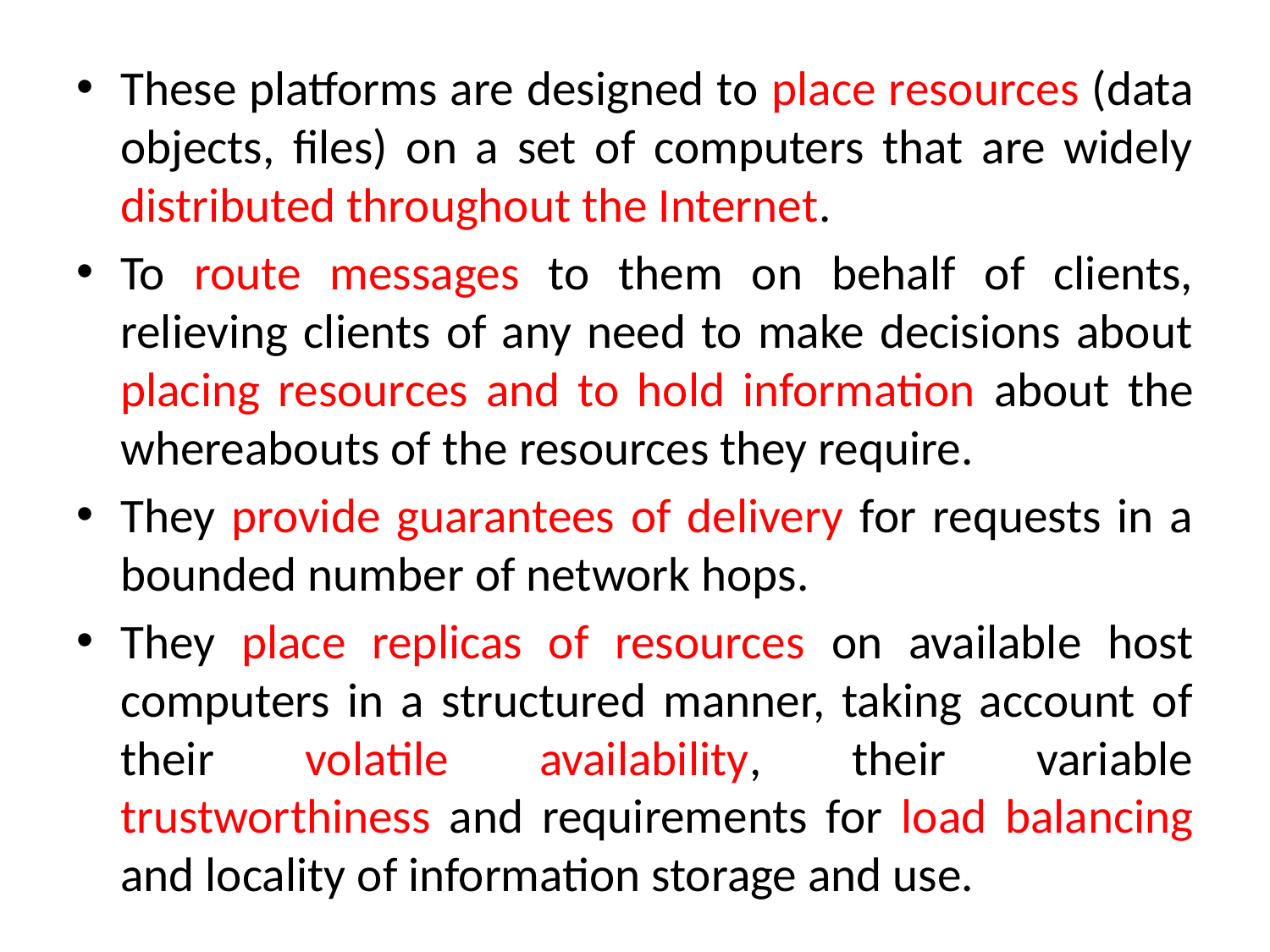

These platforms are designed to place resources (data objects, files) on a set of computers that are widely distributed throughout the Internet.
To route messages to them on behalf of clients, relieving clients of any need to make decisions about placing resources and to hold information about the whereabouts of the resources they require.
They provide guarantees of delivery for requests in a bounded number of network hops.
They place replicas of resources on available host computers in a structured manner, taking account of their volatile availability, their variable trustworthiness and requirements for load balancing and locality of information storage and use.